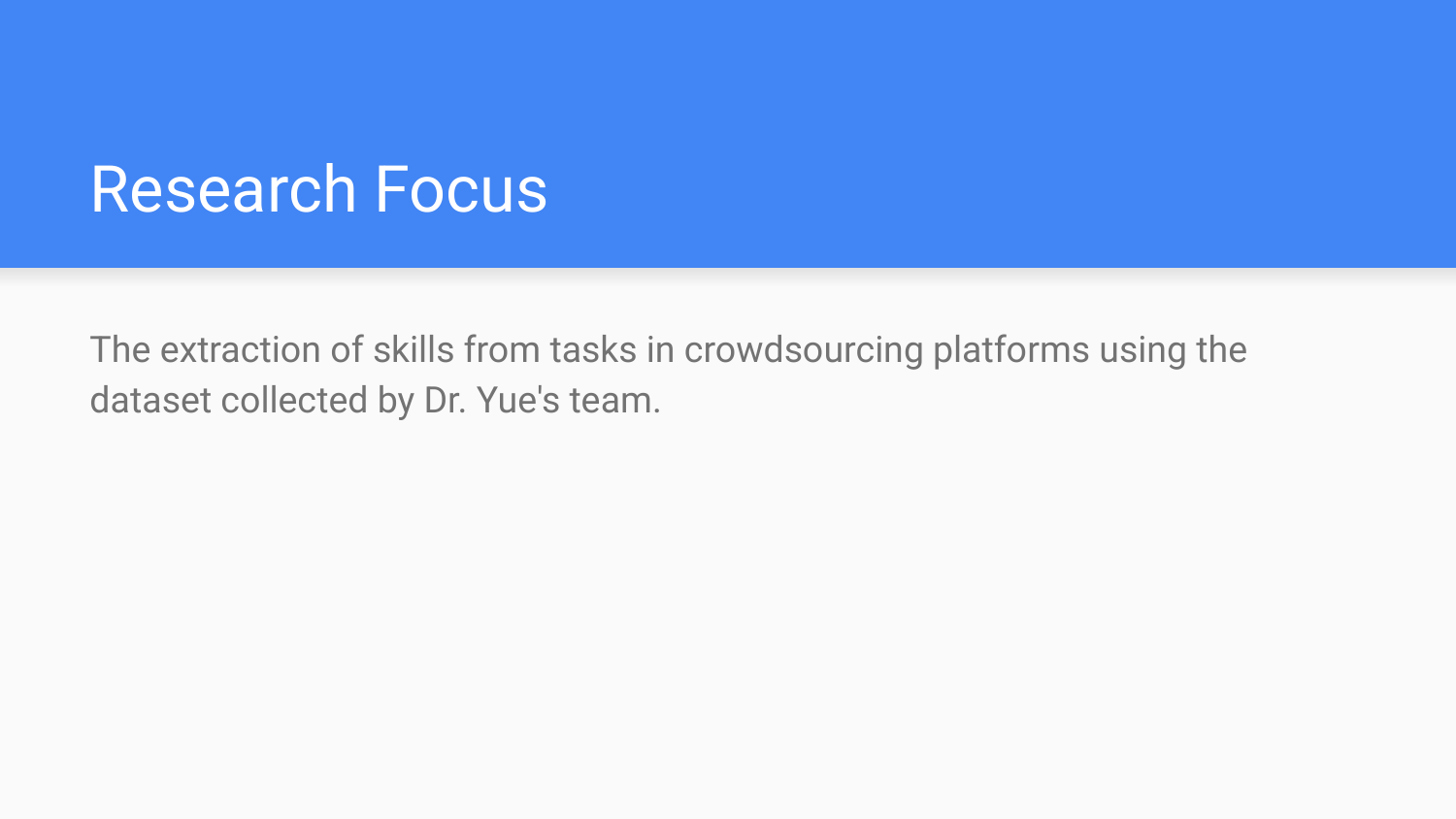

# Research Focus
The extraction of skills from tasks in crowdsourcing platforms using the dataset collected by Dr. Yue's team.